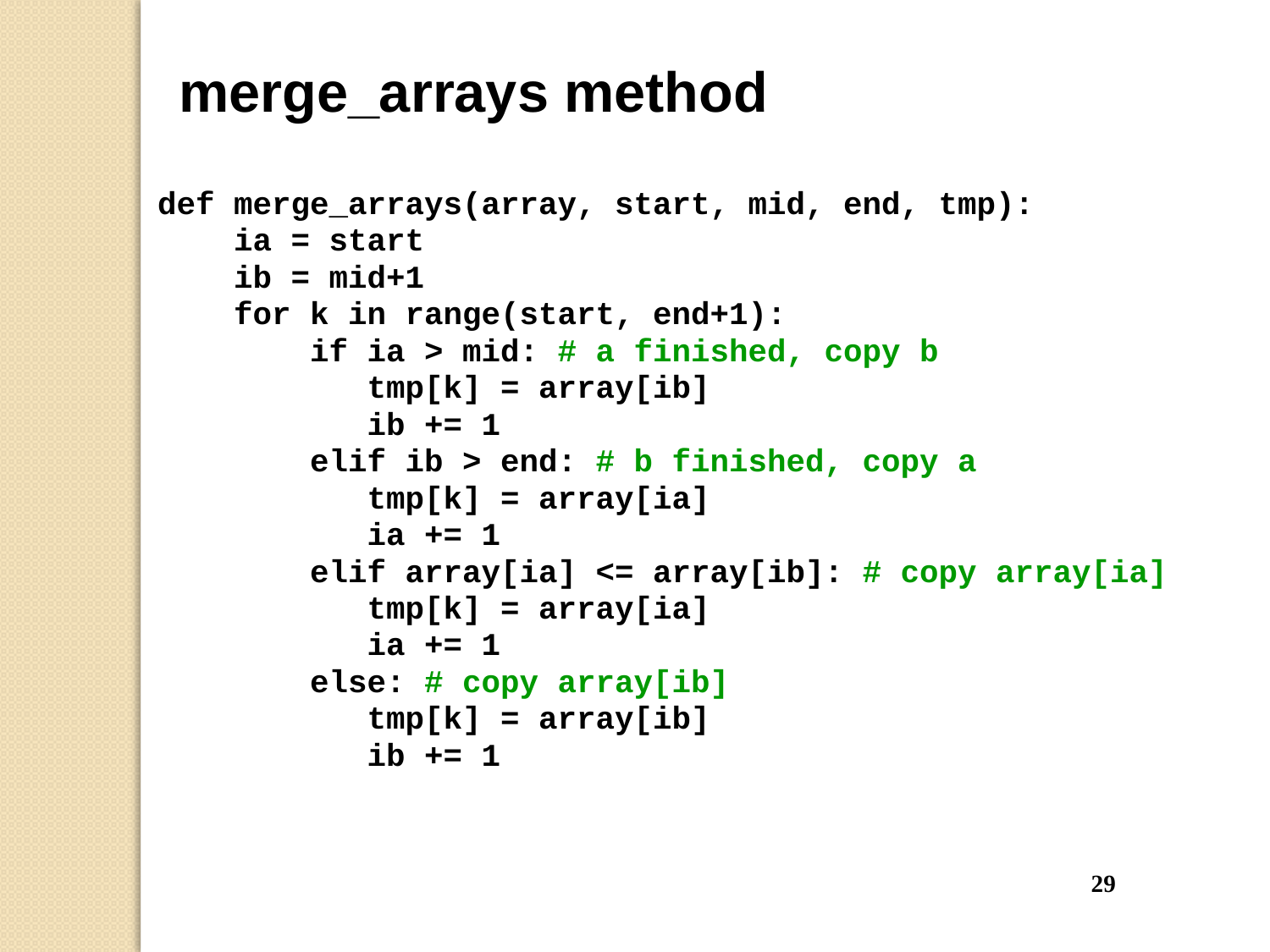

merge_arrays method
def merge_arrays(array, start, mid, end, tmp):
    ia = start
    ib = mid+1
    for k in range(start, end+1):
        if ia > mid: # a finished, copy b
           tmp[k] = array[ib]
           ib += 1
        elif ib > end: # b finished, copy a
           tmp[k] = array[ia]
           ia += 1
        elif array[ia] <= array[ib]: # copy array[ia]
           tmp[k] = array[ia]
           ia += 1
        else: # copy array[ib]
           tmp[k] = array[ib]
           ib += 1

29